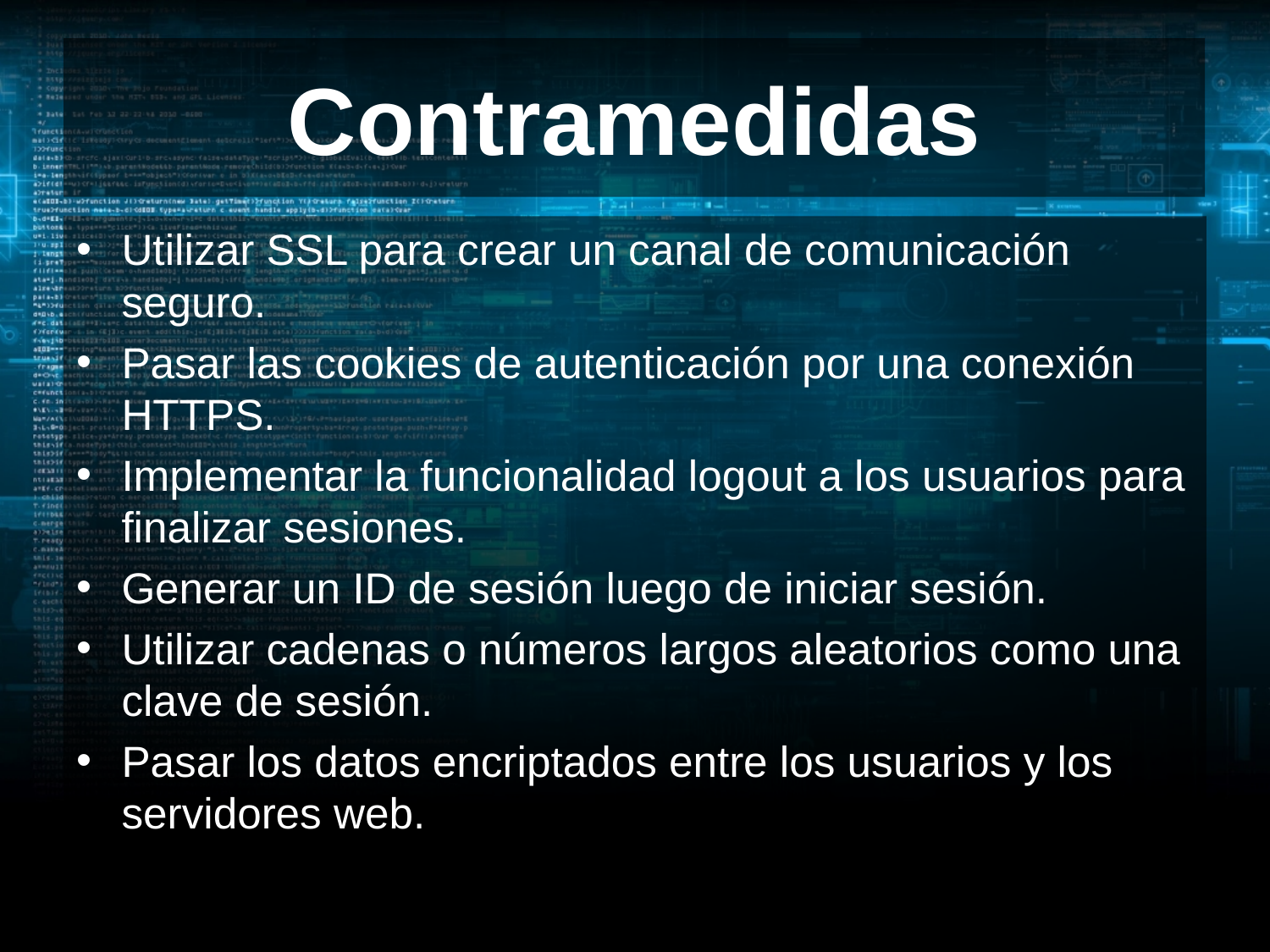

# Contramedidas
Utilizar SSL para crear un canal de comunicación seguro.
Pasar las cookies de autenticación por una conexión HTTPS.
Implementar la funcionalidad logout a los usuarios para finalizar sesiones.
Generar un ID de sesión luego de iniciar sesión.
Utilizar cadenas o números largos aleatorios como una clave de sesión.
Pasar los datos encriptados entre los usuarios y los servidores web.